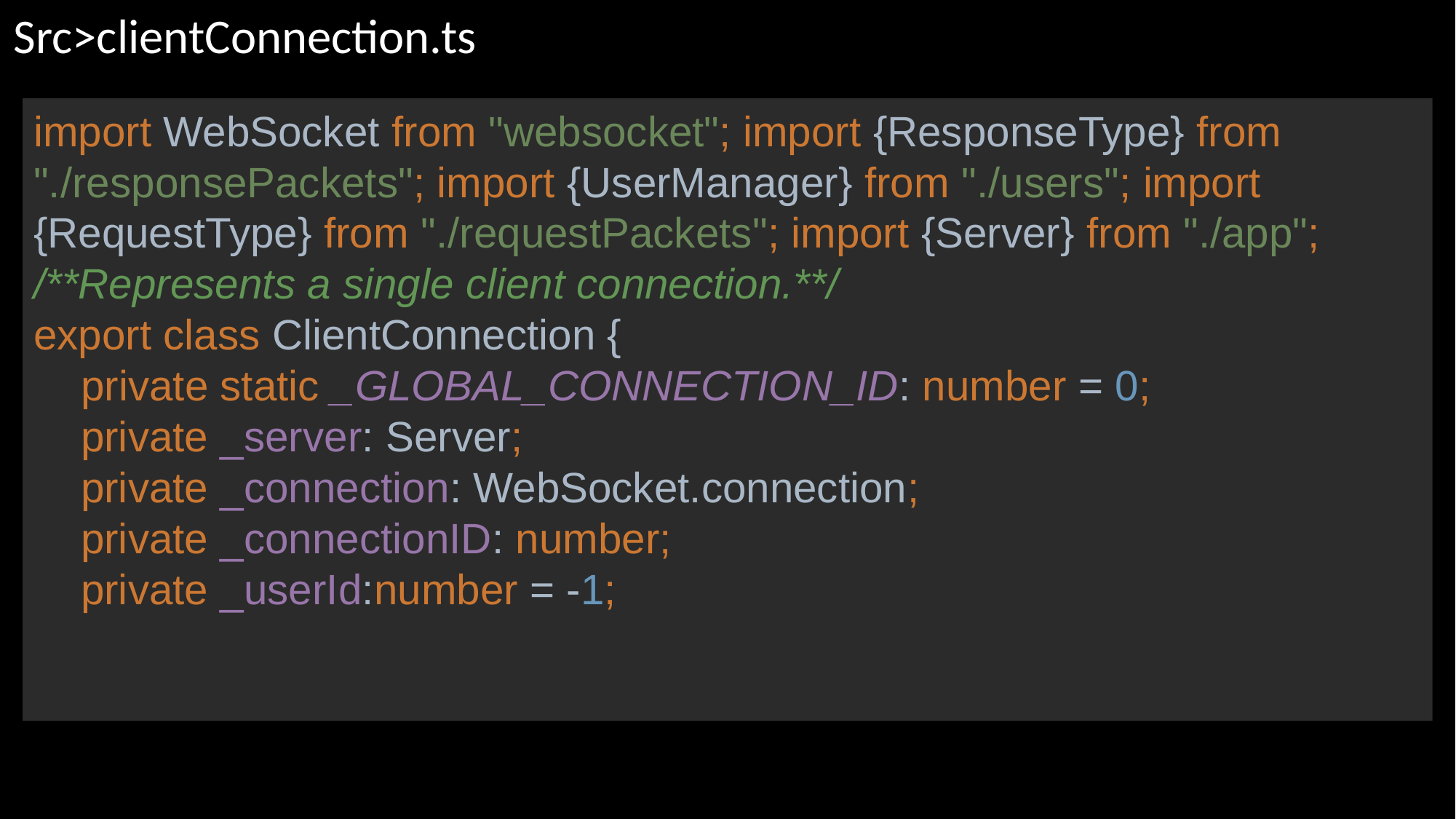

Src>clientConnection.ts
import WebSocket from "websocket"; import {ResponseType} from "./responsePackets"; import {UserManager} from "./users"; import {RequestType} from "./requestPackets"; import {Server} from "./app";
/**Represents a single client connection.**/
export class ClientConnection {
    private static _GLOBAL_CONNECTION_ID: number = 0;
    private _server: Server;
    private _connection: WebSocket.connection;
    private _connectionID: number;
    private _userId:number = -1;